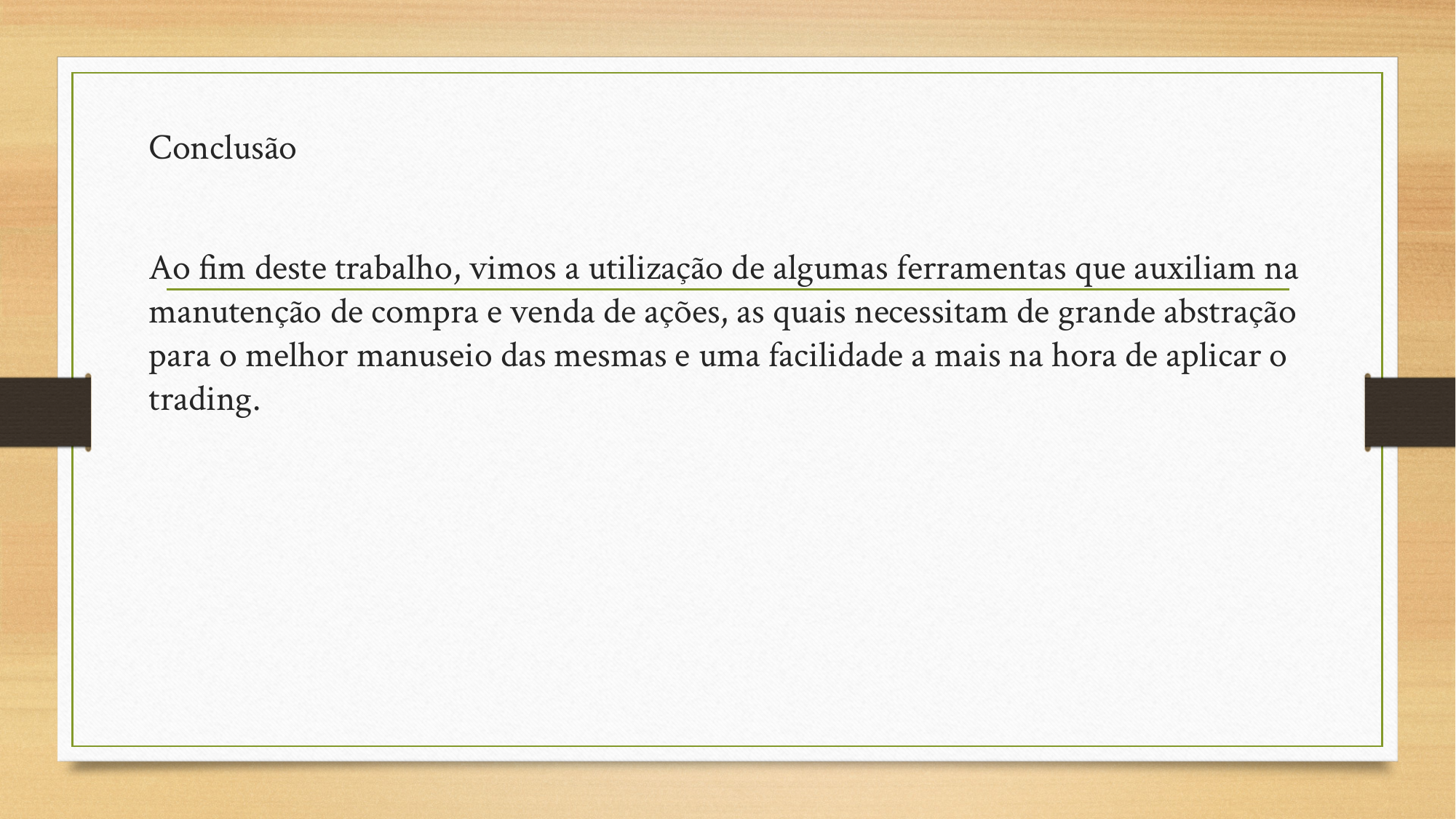

Conclusão

Ao fim deste trabalho, vimos a utilização de algumas ferramentas que auxiliam na manutenção de compra e venda de ações, as quais necessitam de grande abstração para o melhor manuseio das mesmas e uma facilidade a mais na hora de aplicar o trading.